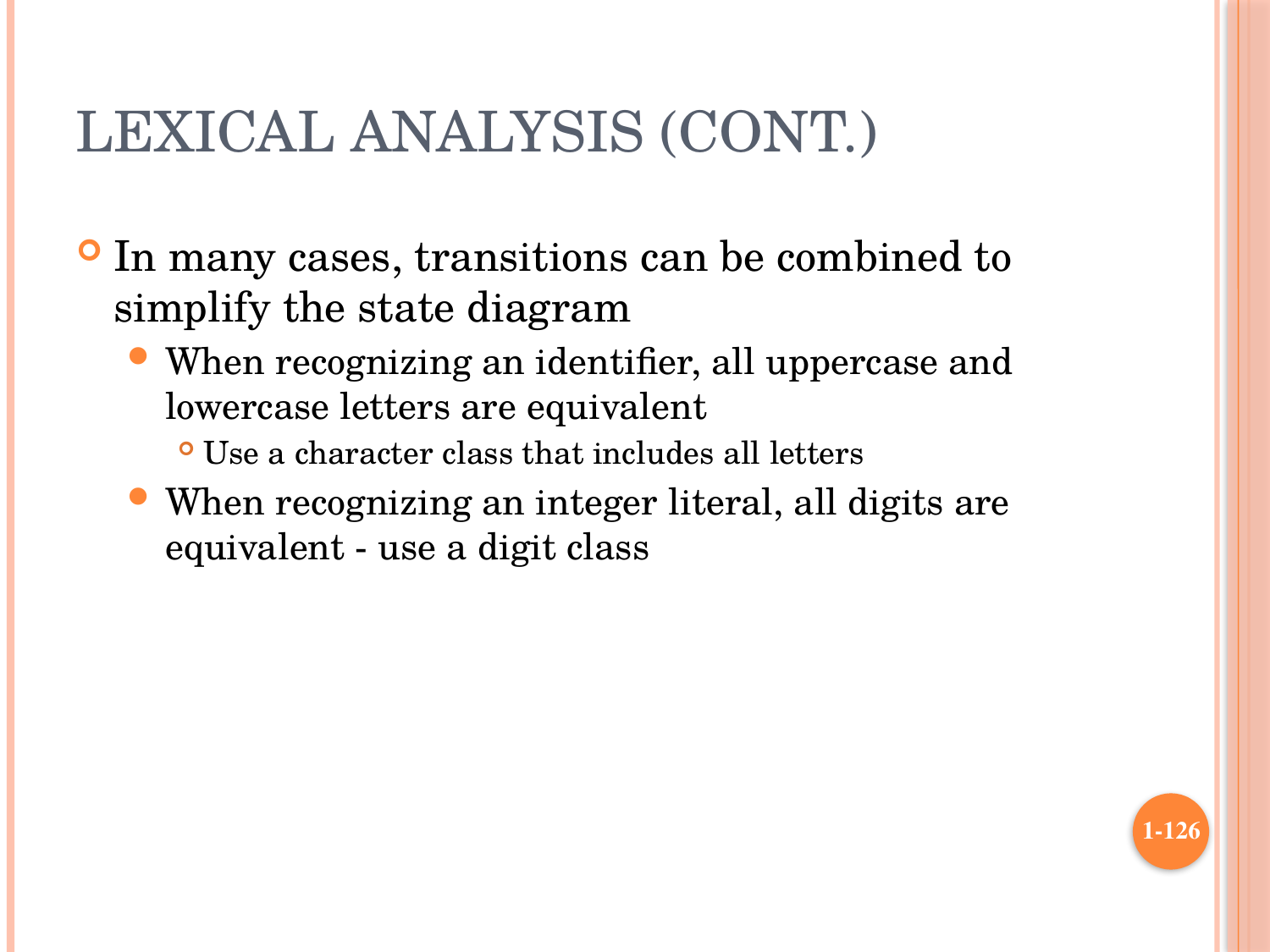

# Lexical Analysis (cont.)
In many cases, transitions can be combined to simplify the state diagram
When recognizing an identifier, all uppercase and lowercase letters are equivalent
Use a character class that includes all letters
When recognizing an integer literal, all digits are equivalent - use a digit class
1-126